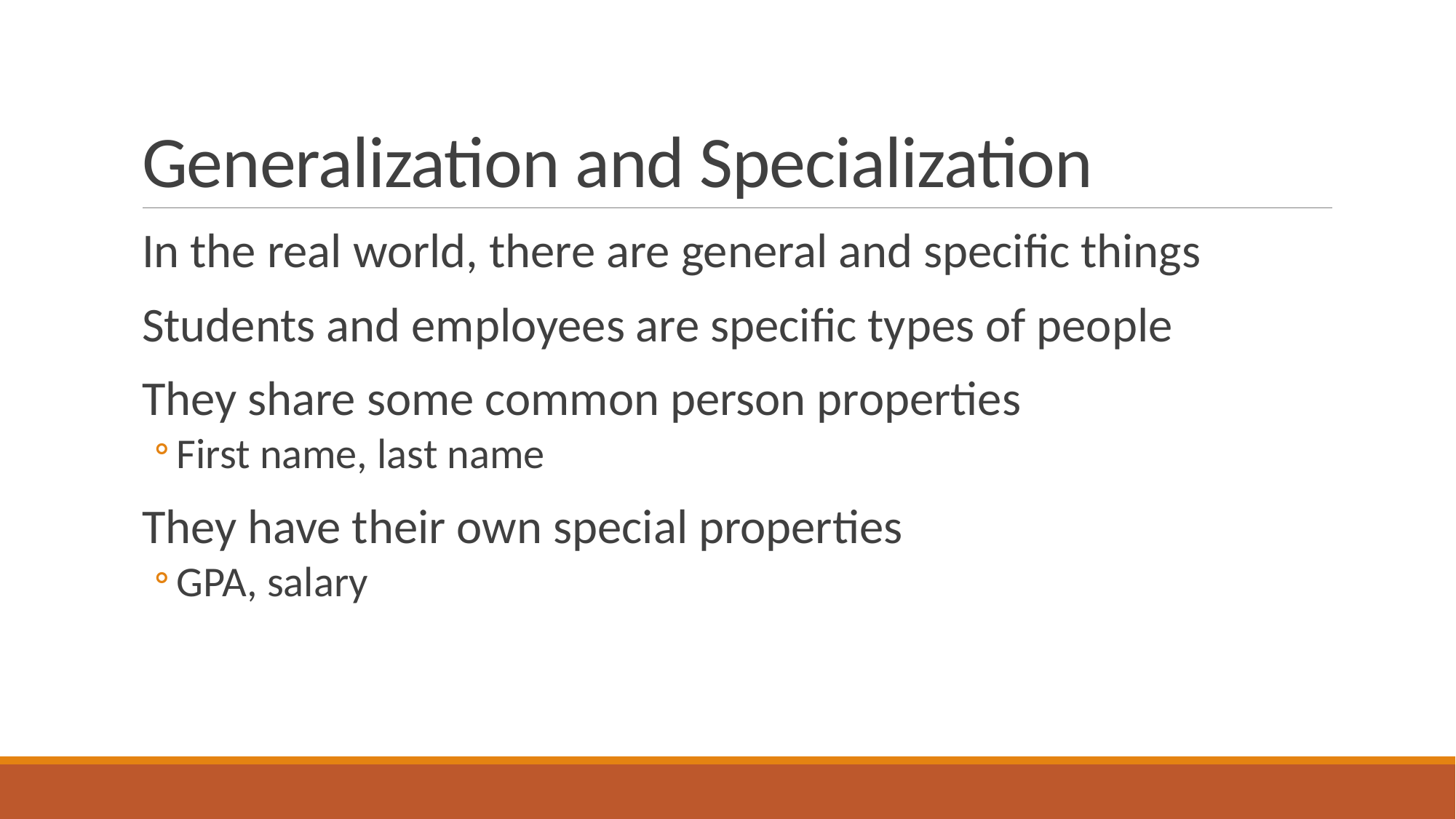

# Generalization and Specialization
In the real world, there are general and specific things
Students and employees are specific types of people
They share some common person properties
First name, last name
They have their own special properties
GPA, salary